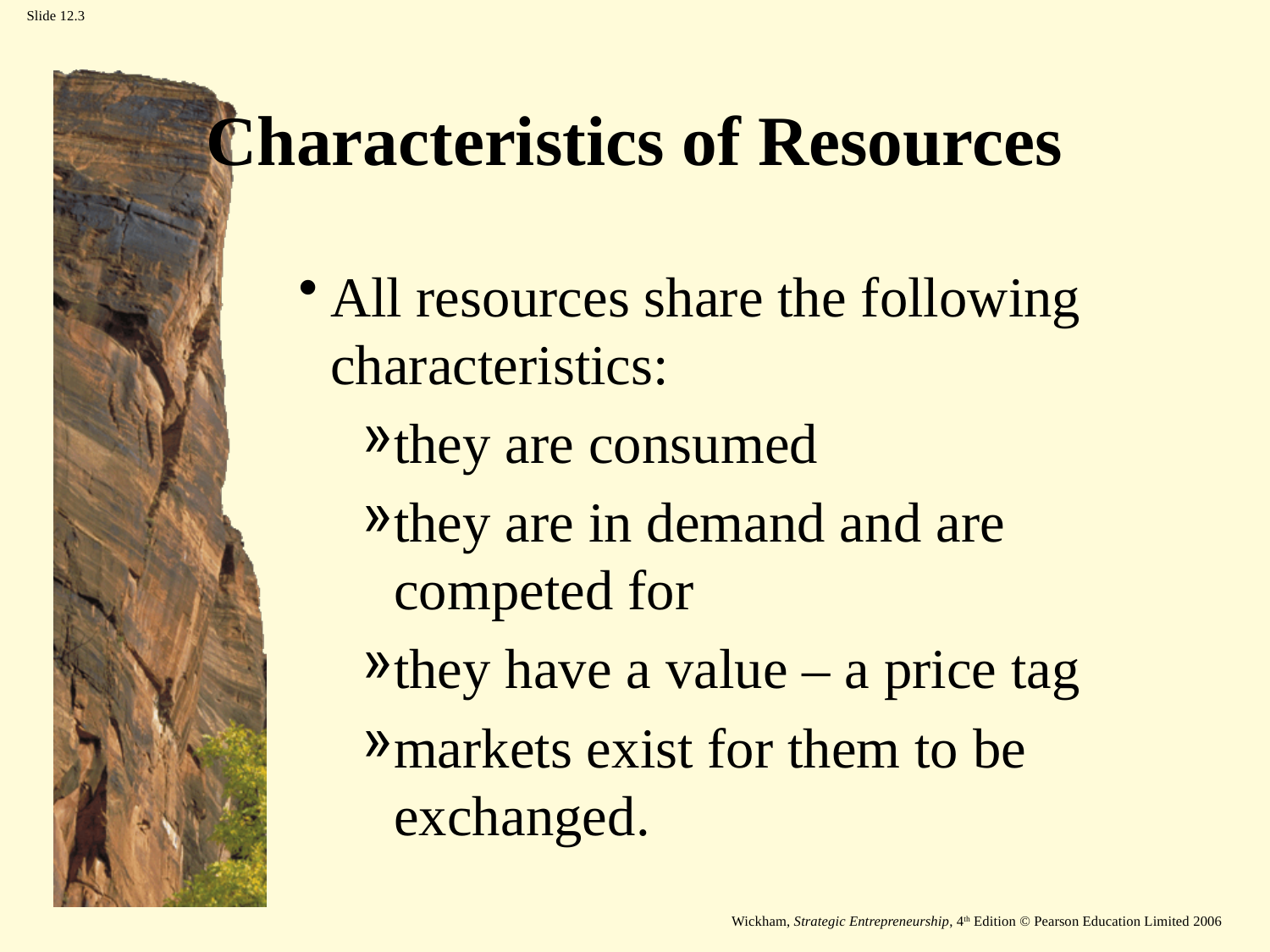

# Characteristics of Resources
All resources share the following characteristics:
they are consumed
they are in demand and are competed for
they have a value – a price tag
markets exist for them to be exchanged.